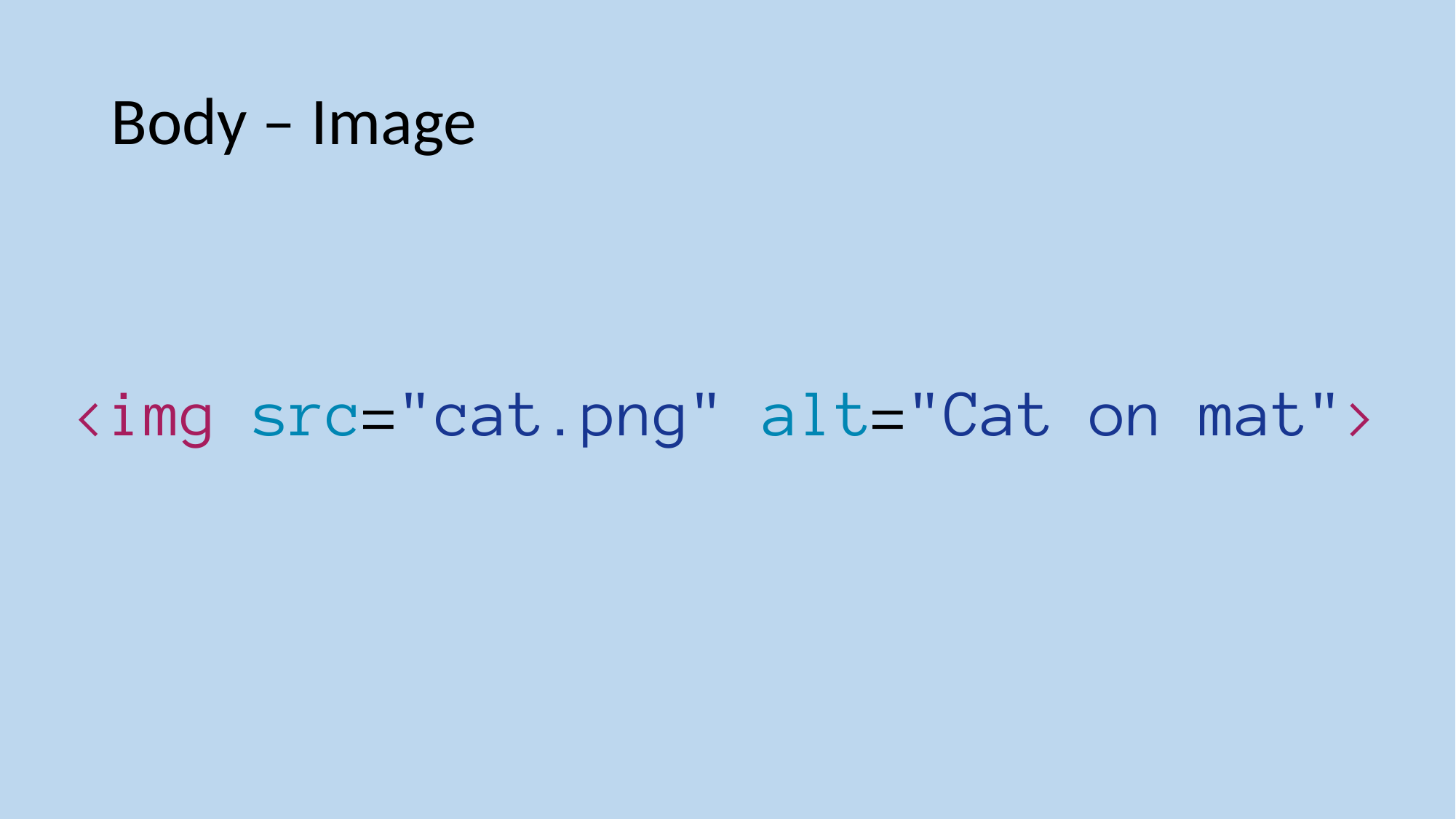

# Body – Image
<img src="cat.png" alt="Cat on mat">